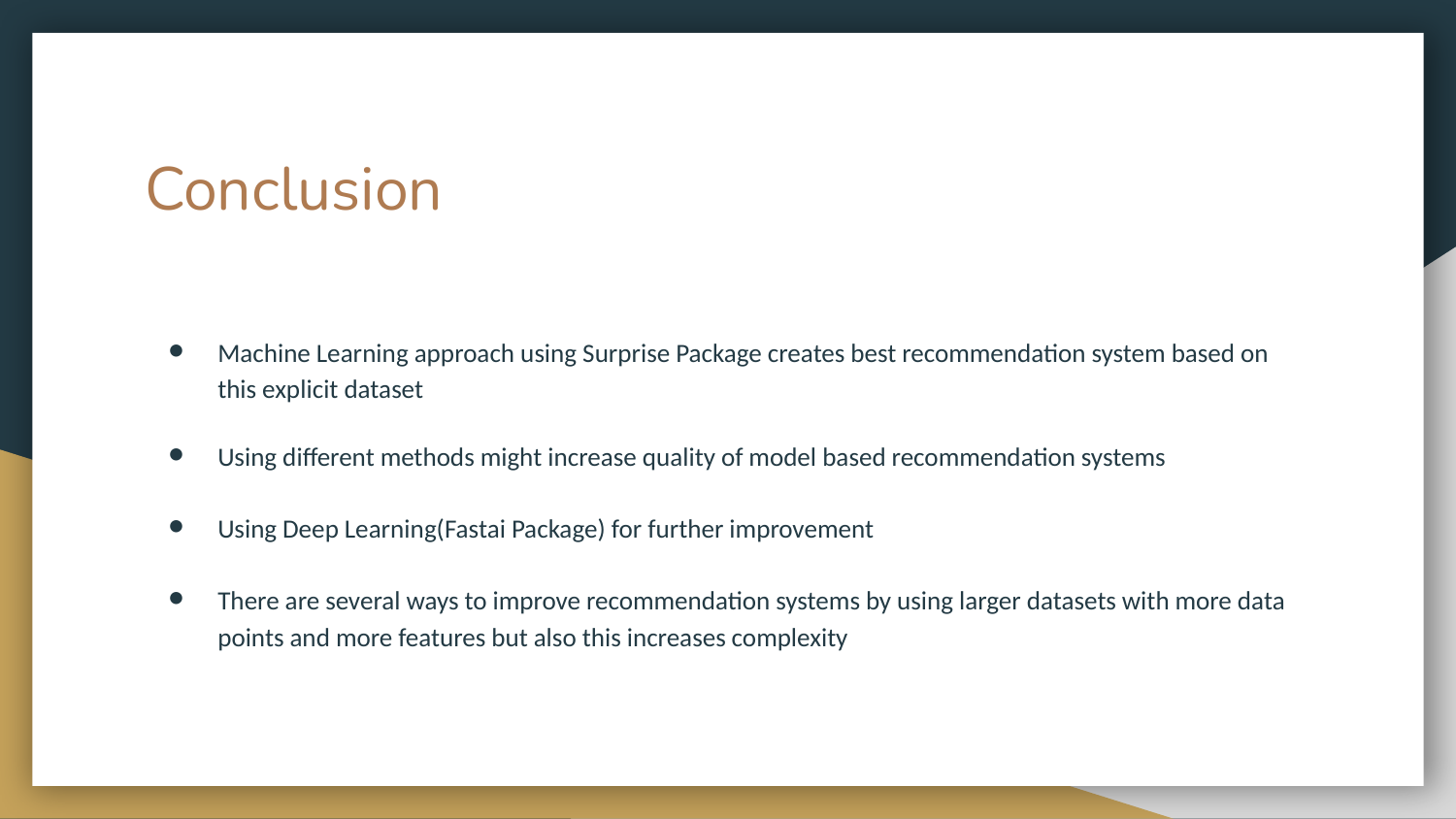

# Conclusion

Machine Learning approach using Surprise Package creates best recommendation system based on this explicit dataset
Using different methods might increase quality of model based recommendation systems
Using Deep Learning(Fastai Package) for further improvement
There are several ways to improve recommendation systems by using larger datasets with more data points and more features but also this increases complexity